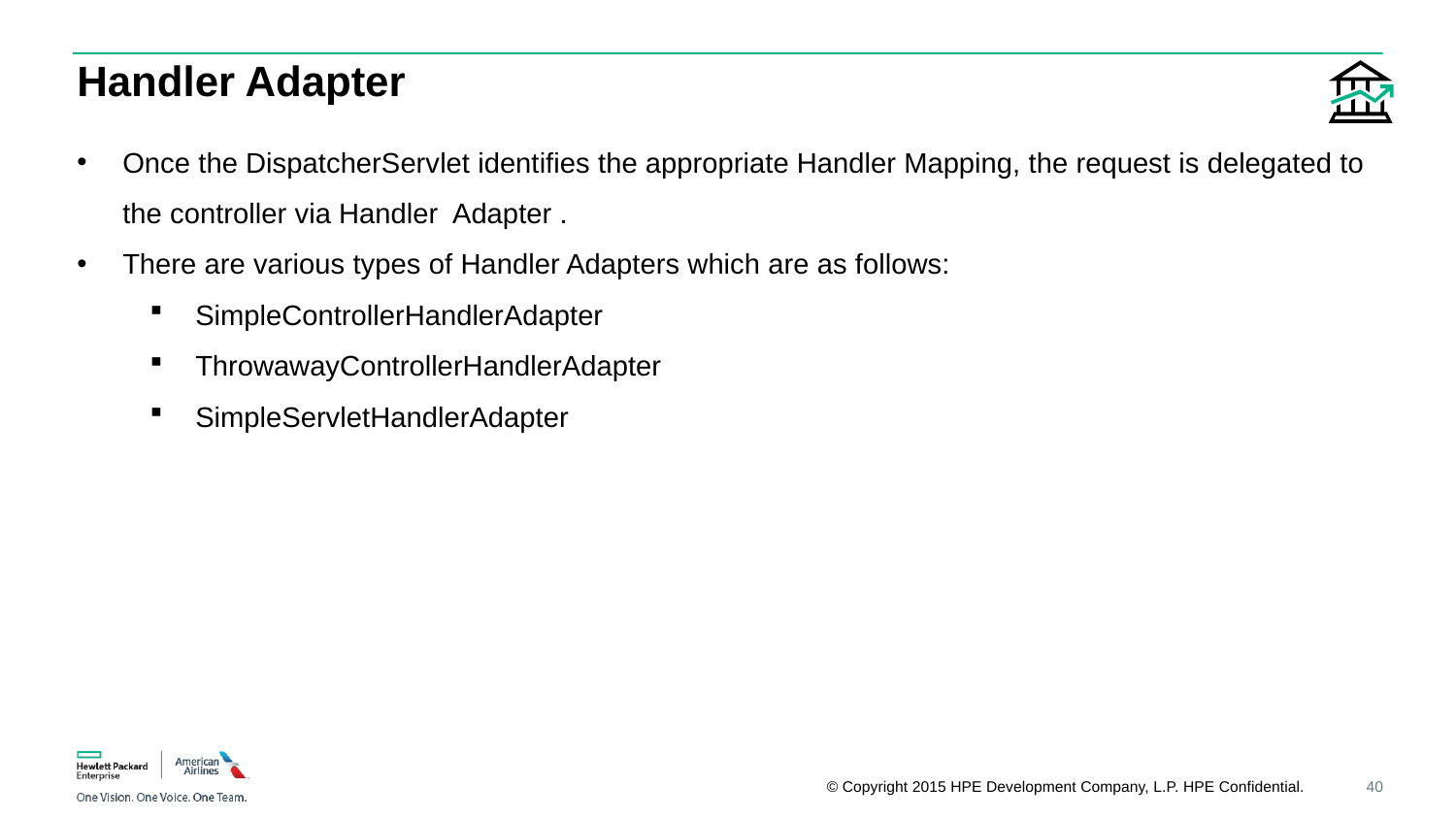

# Handler Adapter
Once the DispatcherServlet identifies the appropriate Handler Mapping, the request is delegated to the controller via Handler  Adapter .
There are various types of Handler Adapters which are as follows:
SimpleControllerHandlerAdapter
ThrowawayControllerHandlerAdapter
SimpleServletHandlerAdapter

40